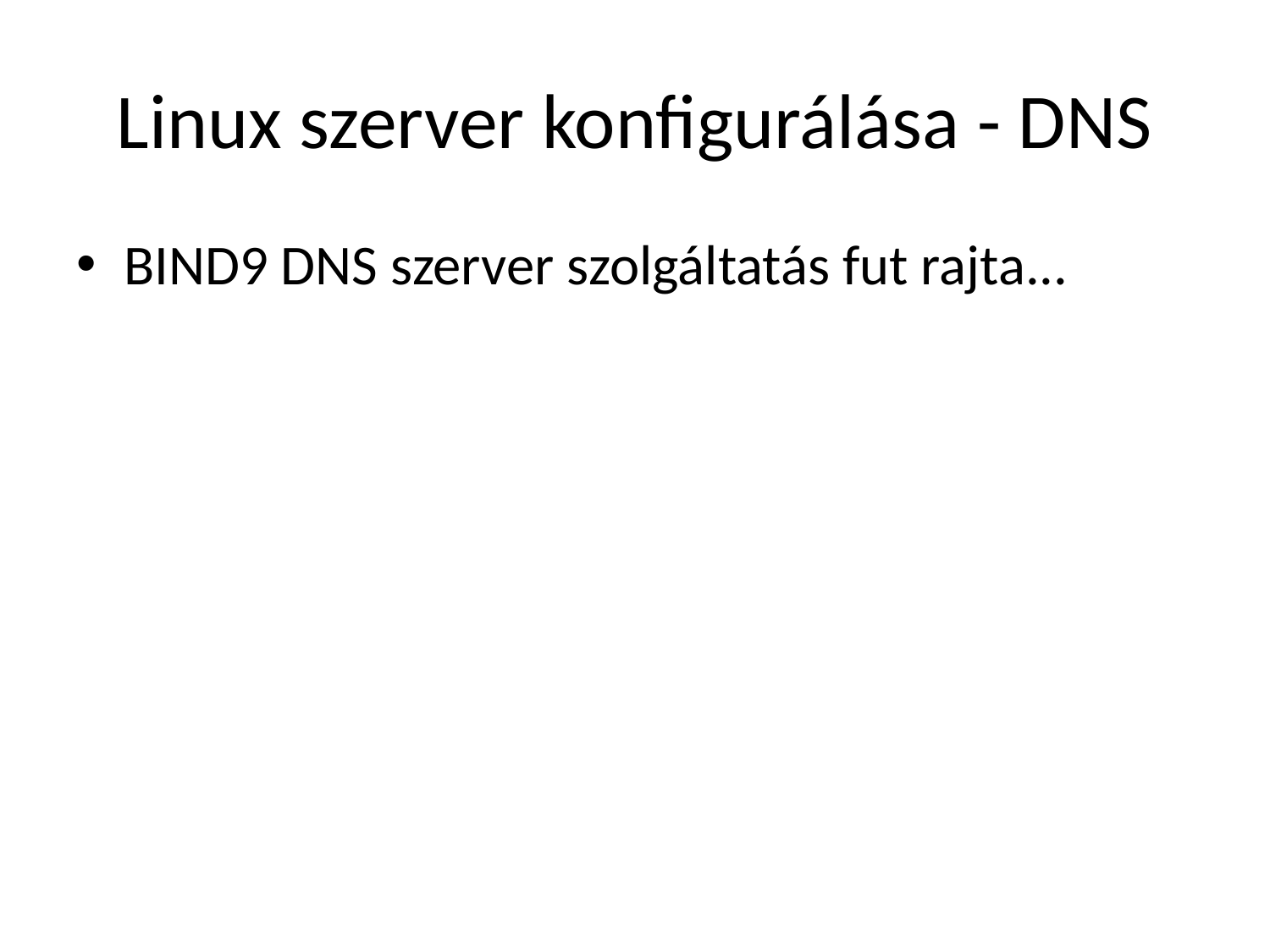

# Linux szerver konfigurálása - DNS
BIND9 DNS szerver szolgáltatás fut rajta...